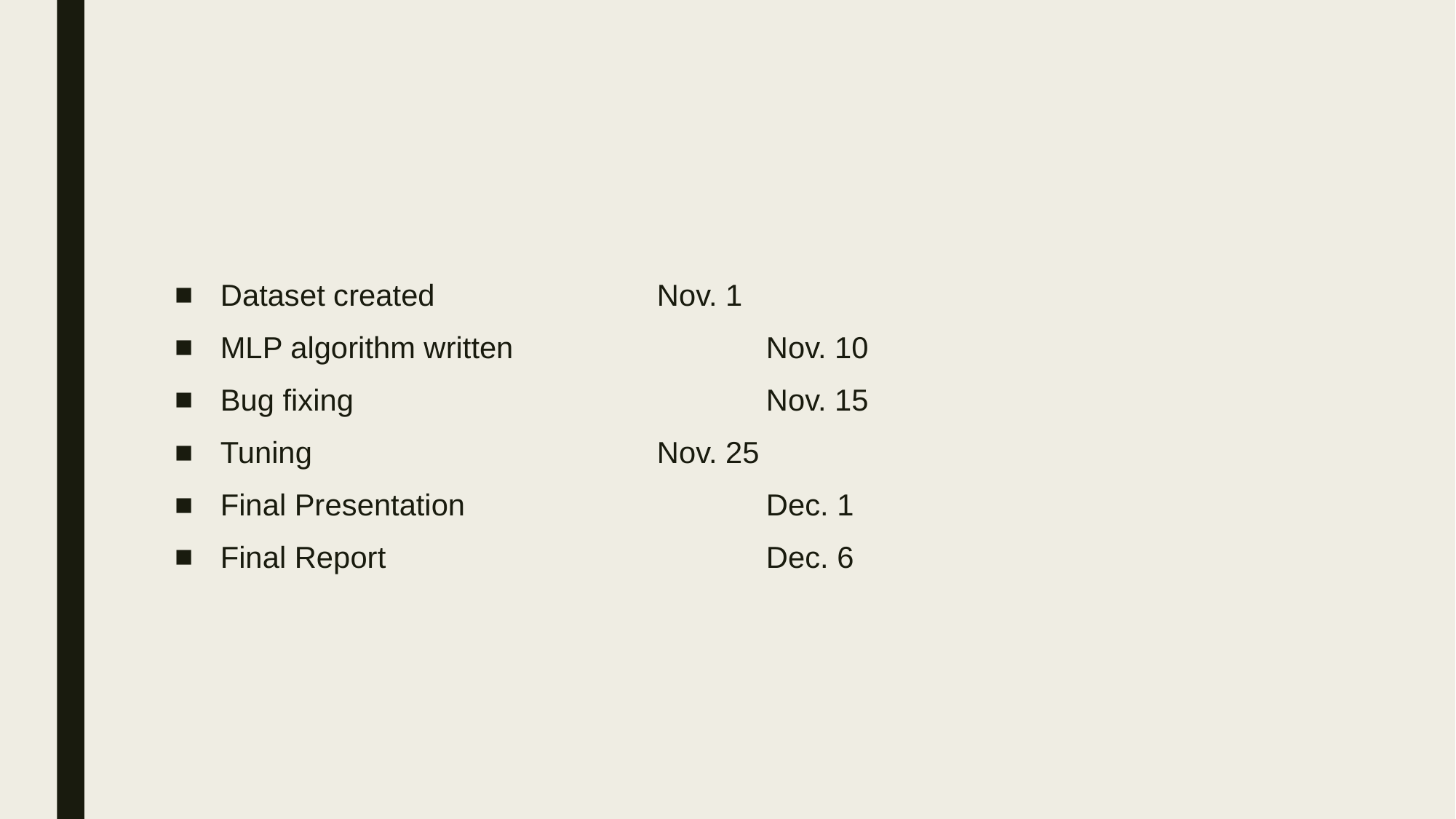

#
Dataset created			Nov. 1
MLP algorithm written			Nov. 10
Bug fixing				Nov. 15
Tuning				Nov. 25
Final Presentation			Dec. 1
Final Report				Dec. 6